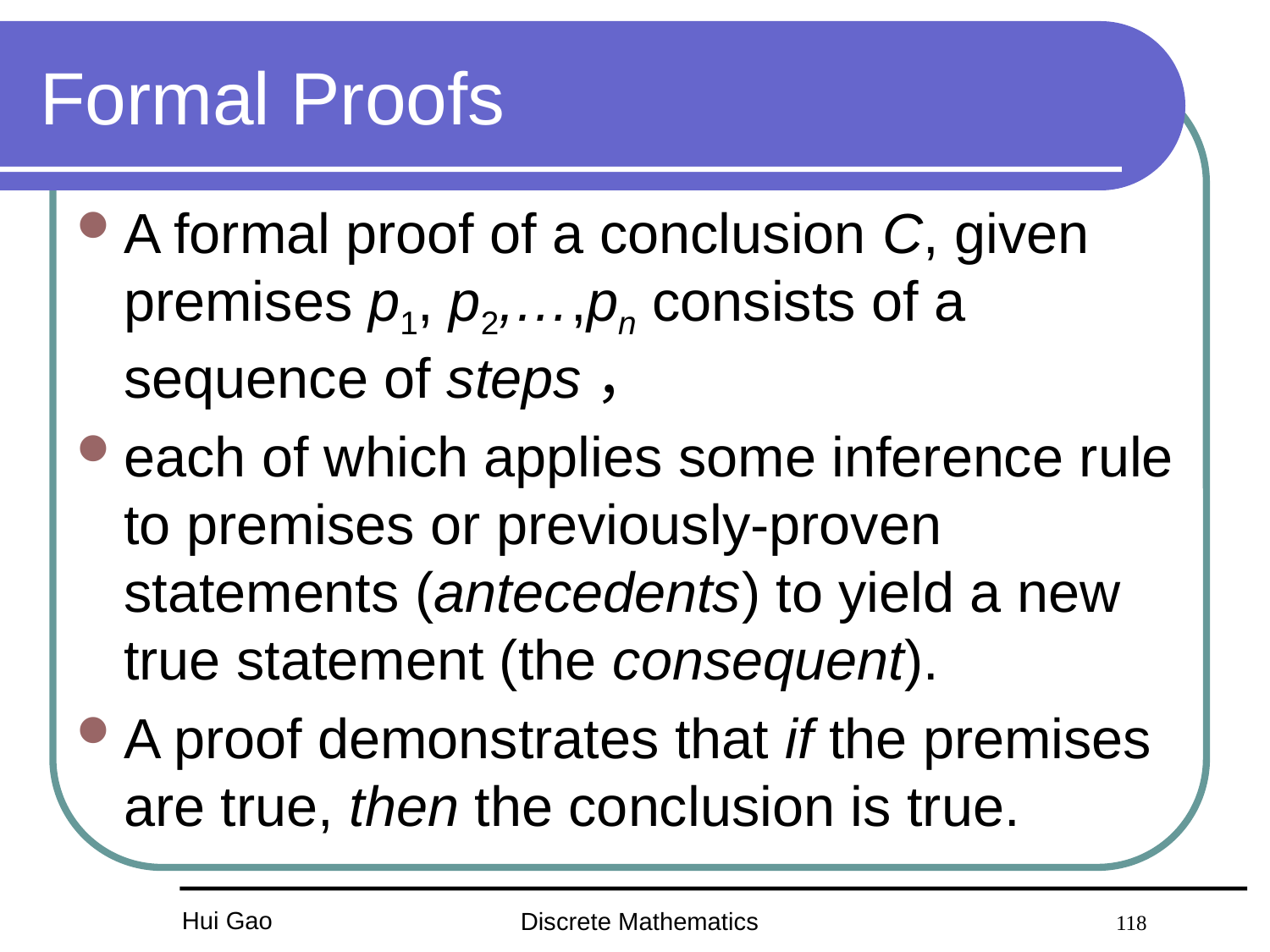

# Formal Proofs
A formal proof of a conclusion C, given premises p1, p2,…,pn consists of a sequence of steps，
each of which applies some inference rule to premises or previously-proven statements (antecedents) to yield a new true statement (the consequent).
A proof demonstrates that if the premises are true, then the conclusion is true.